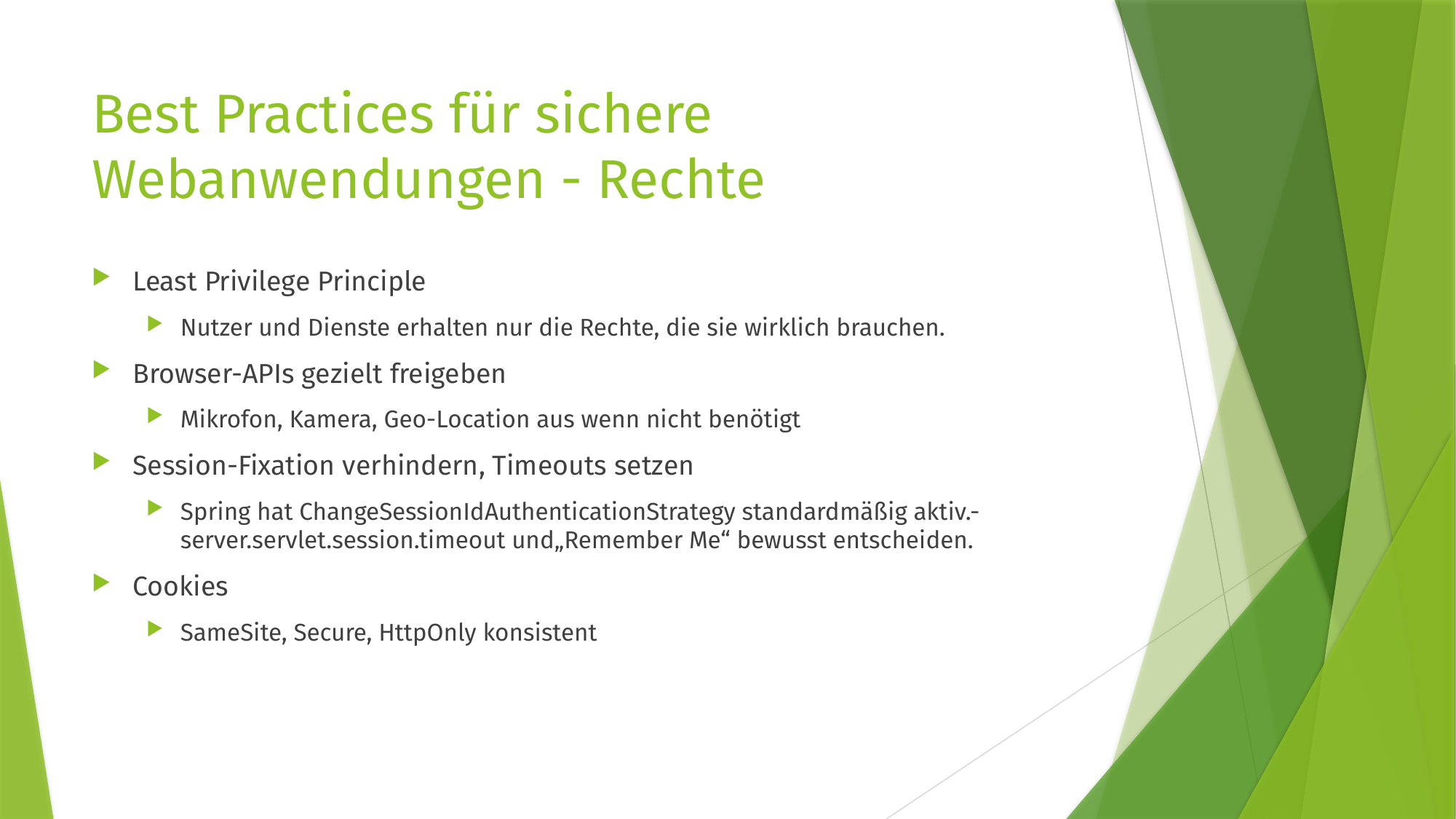

# Best Practices für sichere Webanwendungen - Rechte
Least Privilege Principle
Nutzer und Dienste erhalten nur die Rechte, die sie wirklich brauchen.
Browser-APIs gezielt freigeben
Mikrofon, Kamera, Geo-Location aus wenn nicht benötigt
Session-Fixation verhindern, Timeouts setzen
Spring hat ChangeSessionIdAuthenticationStrategy standardmäßig aktiv.- server.servlet.session.timeout und„Remember Me“ bewusst entscheiden.
Cookies
SameSite, Secure, HttpOnly konsistent